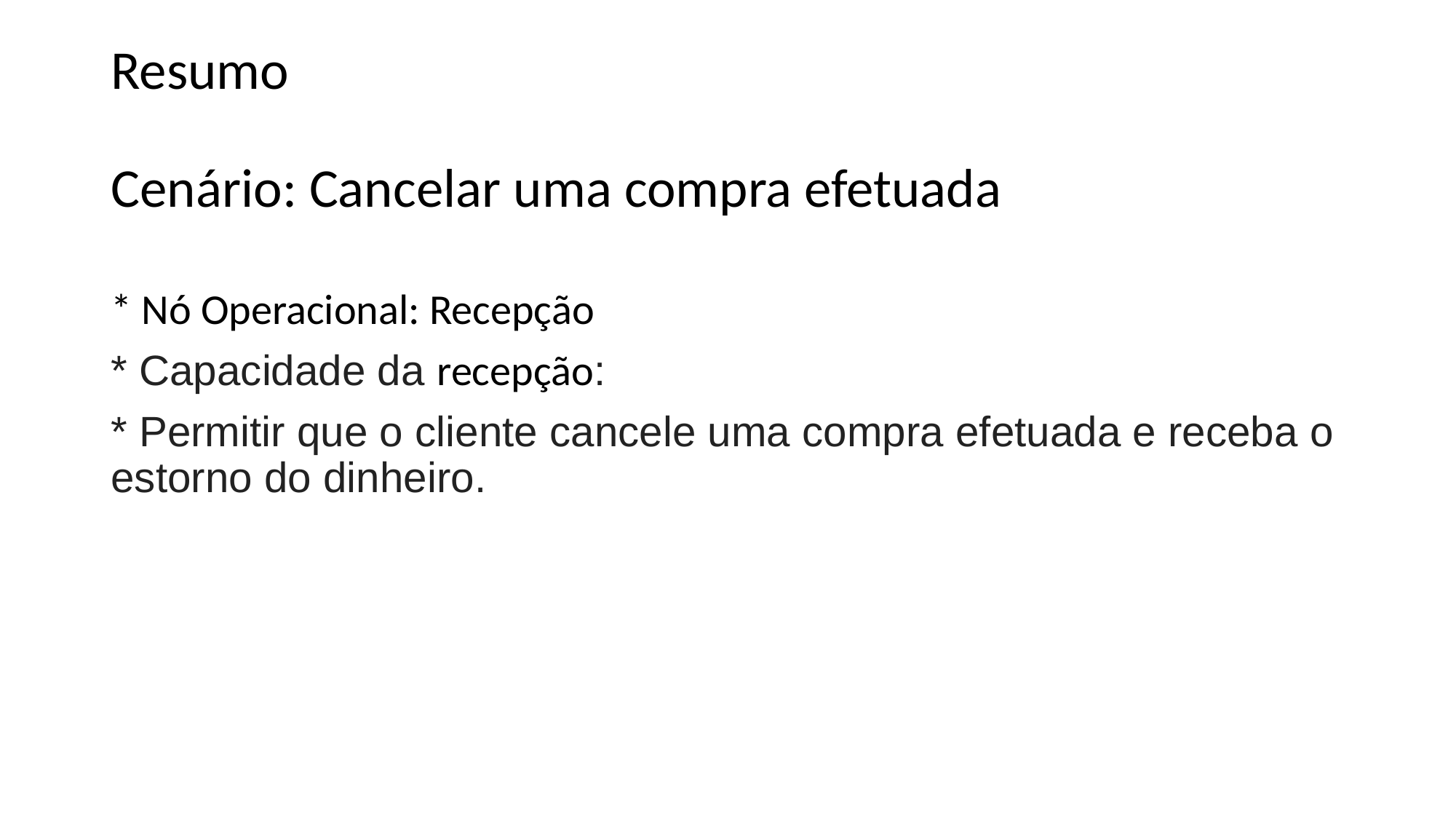

# Resumo Cenário: Cancelar uma compra efetuada
* Nó Operacional: Recepção
* Capacidade da recepção:
* Permitir que o cliente cancele uma compra efetuada e receba o estorno do dinheiro.